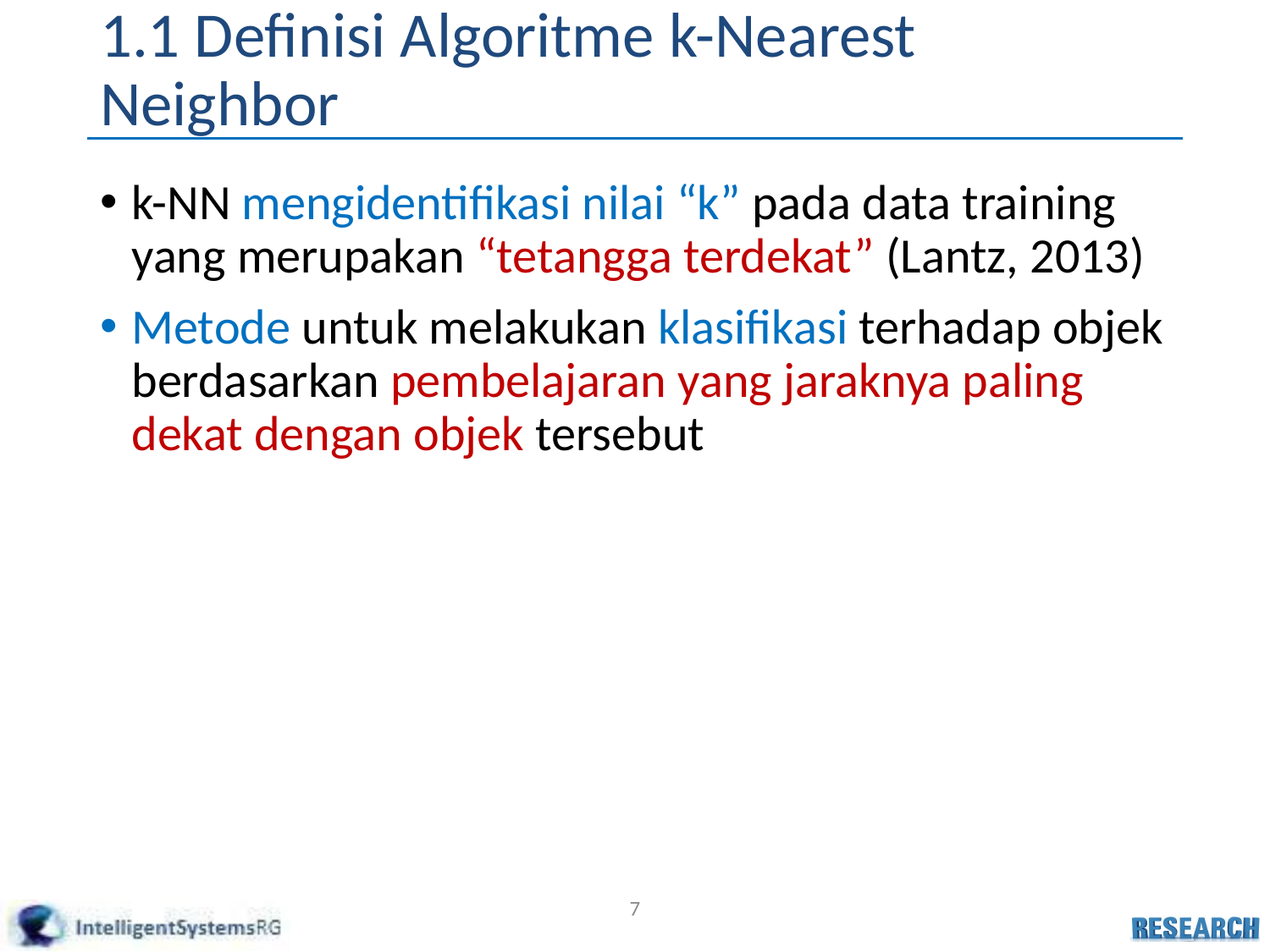

# 1.1 Definisi Algoritme k-Nearest Neighbor
k-NN mengidentifikasi nilai “k” pada data training yang merupakan “tetangga terdekat” (Lantz, 2013)
Metode untuk melakukan klasifikasi terhadap objek berdasarkan pembelajaran yang jaraknya paling dekat dengan objek tersebut